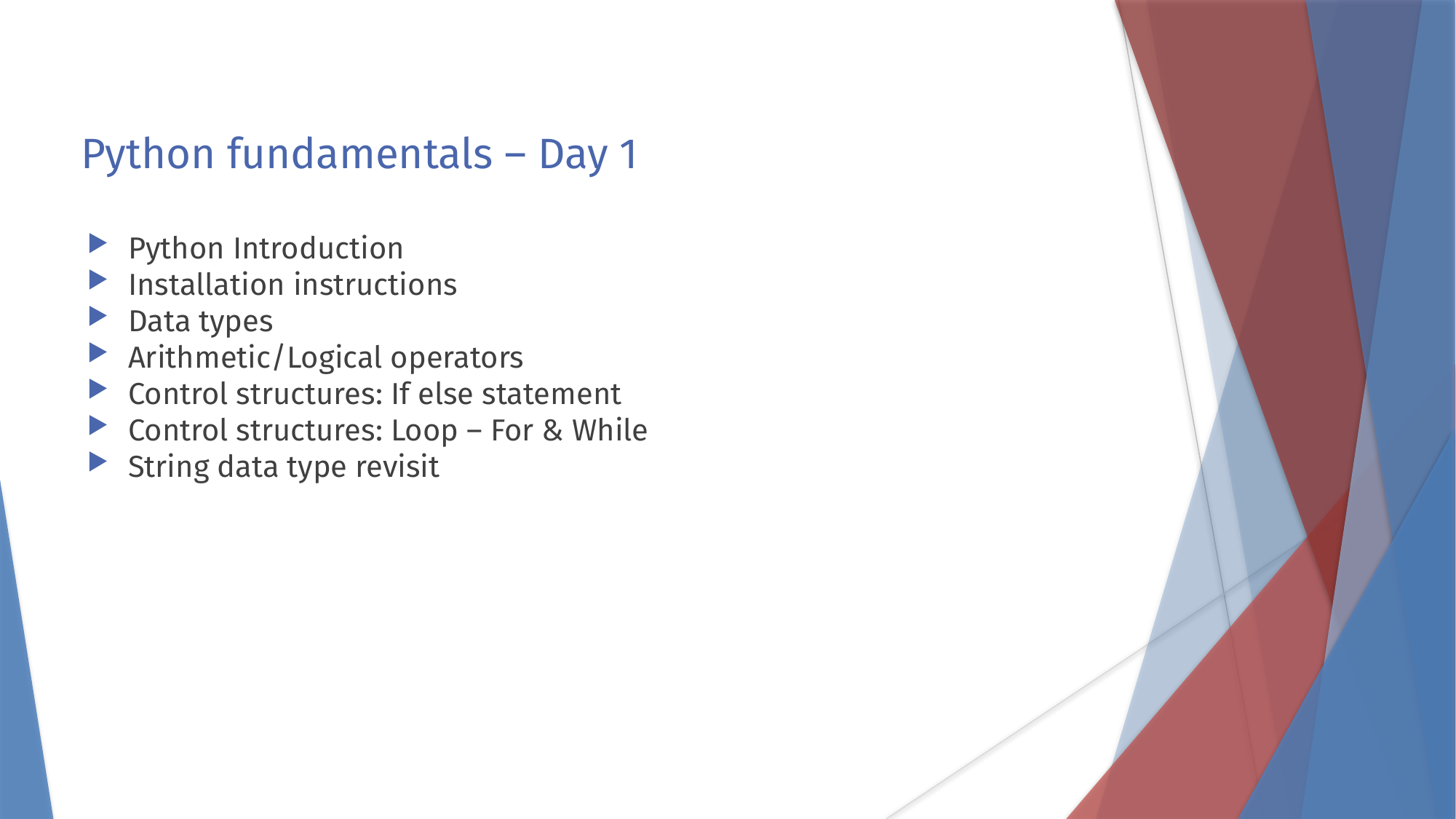

Python fundamentals – Day 1
Python Introduction
Installation instructions
Data types
Arithmetic/Logical operators
Control structures: If else statement
Control structures: Loop – For & While
String data type revisit